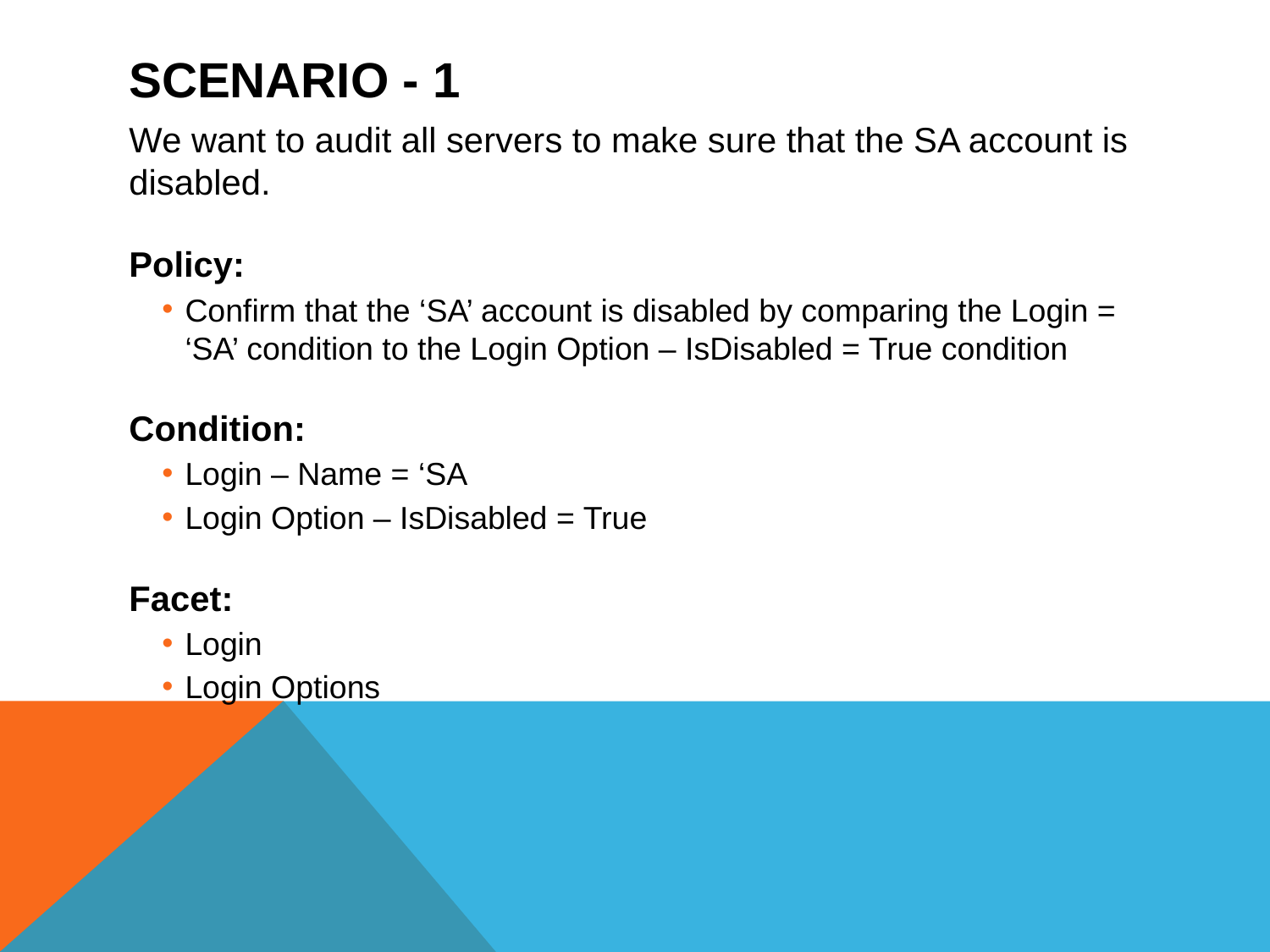

# Scenario - 1
We want to audit all servers to make sure that the SA account is disabled.

Policy:
Confirm that the ‘SA’ account is disabled by comparing the Login = ‘SA’ condition to the Login Option – IsDisabled = True condition

Condition:
Login – Name = ‘SA
Login Option – IsDisabled = True

Facet:
Login
Login Options